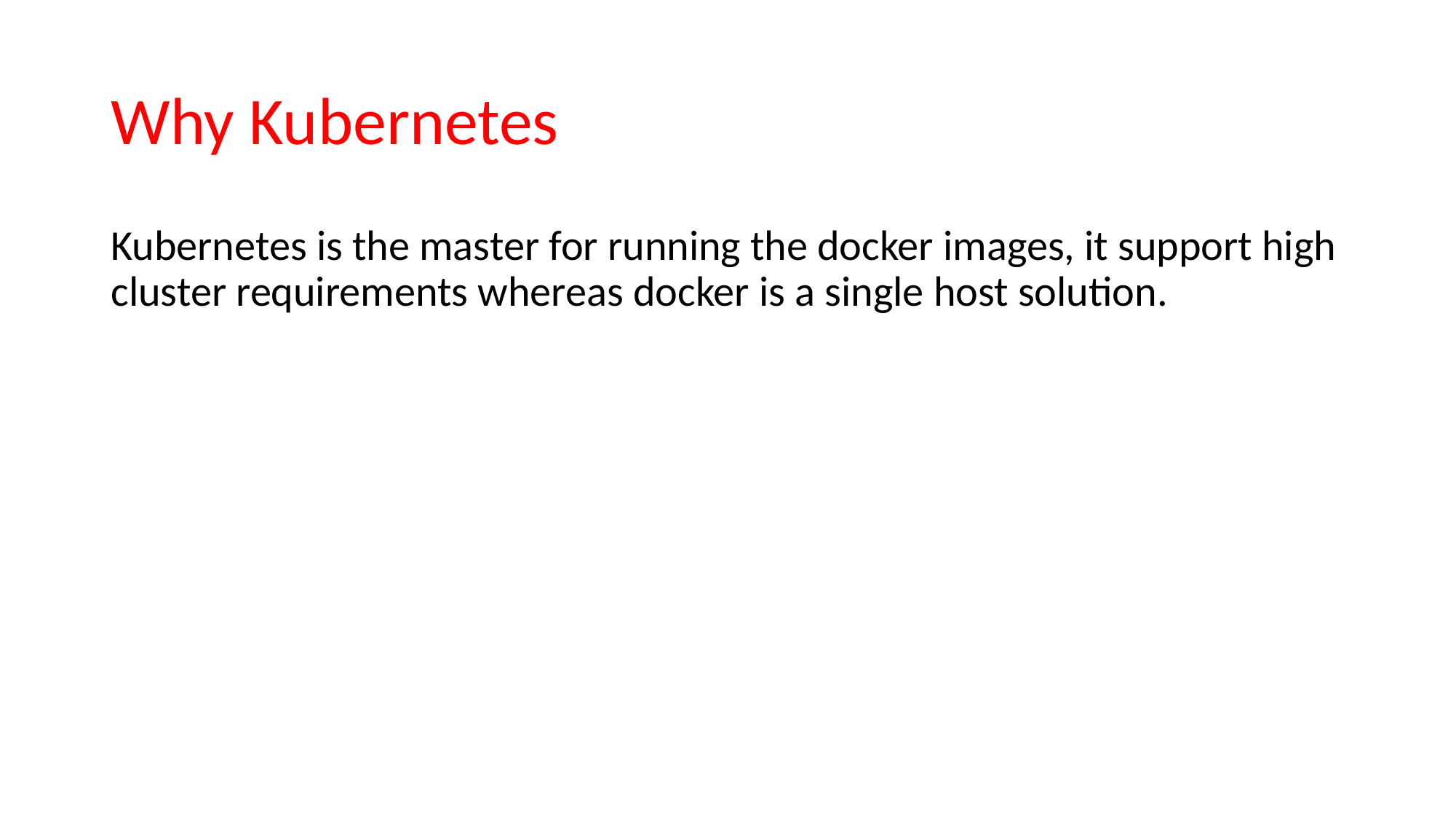

# Why Kubernetes
Kubernetes is the master for running the docker images, it support high cluster requirements whereas docker is a single host solution.